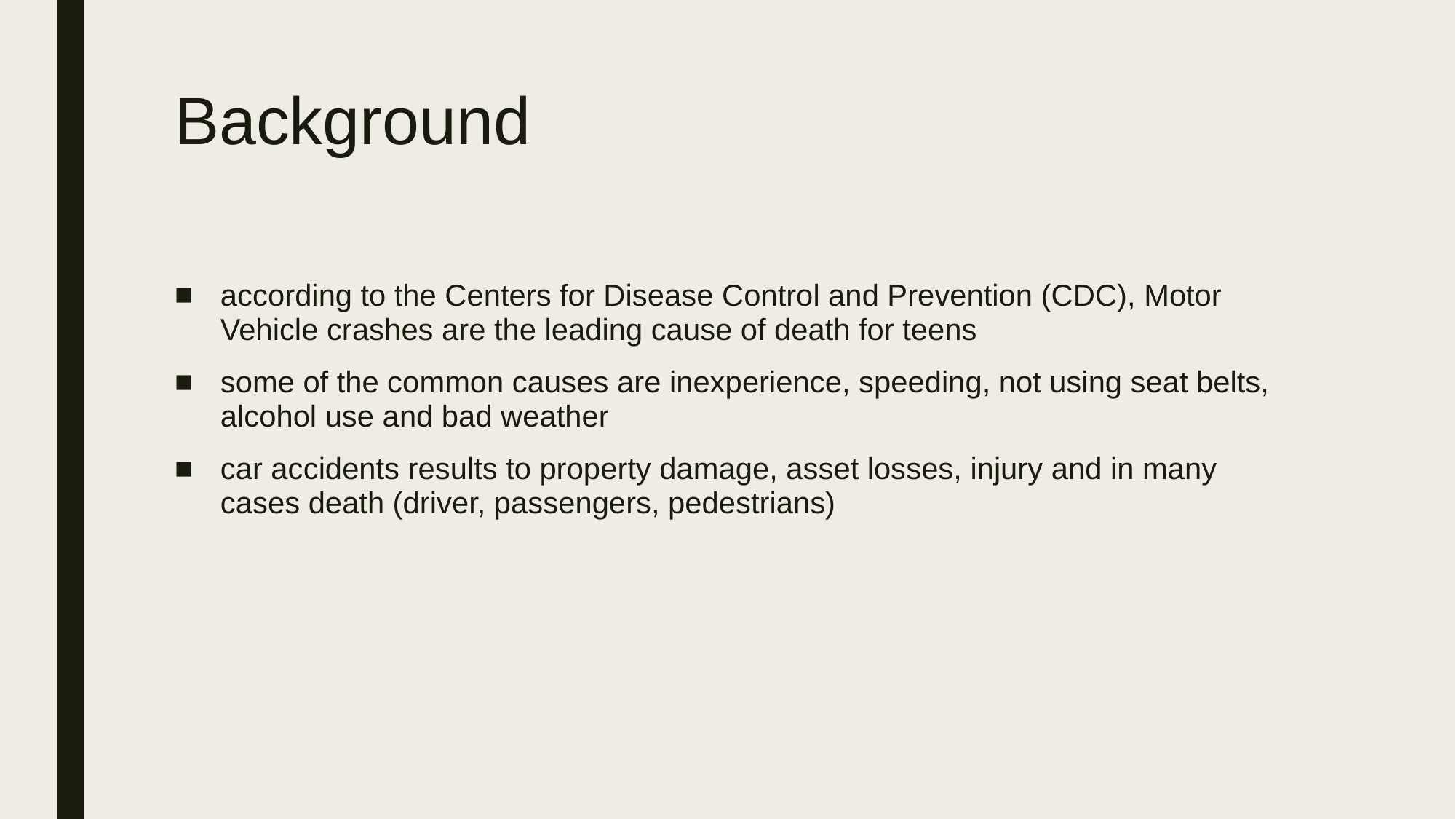

# Background
according to the Centers for Disease Control and Prevention (CDC), Motor Vehicle crashes are the leading cause of death for teens
some of the common causes are inexperience, speeding, not using seat belts, alcohol use and bad weather
car accidents results to property damage, asset losses, injury and in many cases death (driver, passengers, pedestrians)